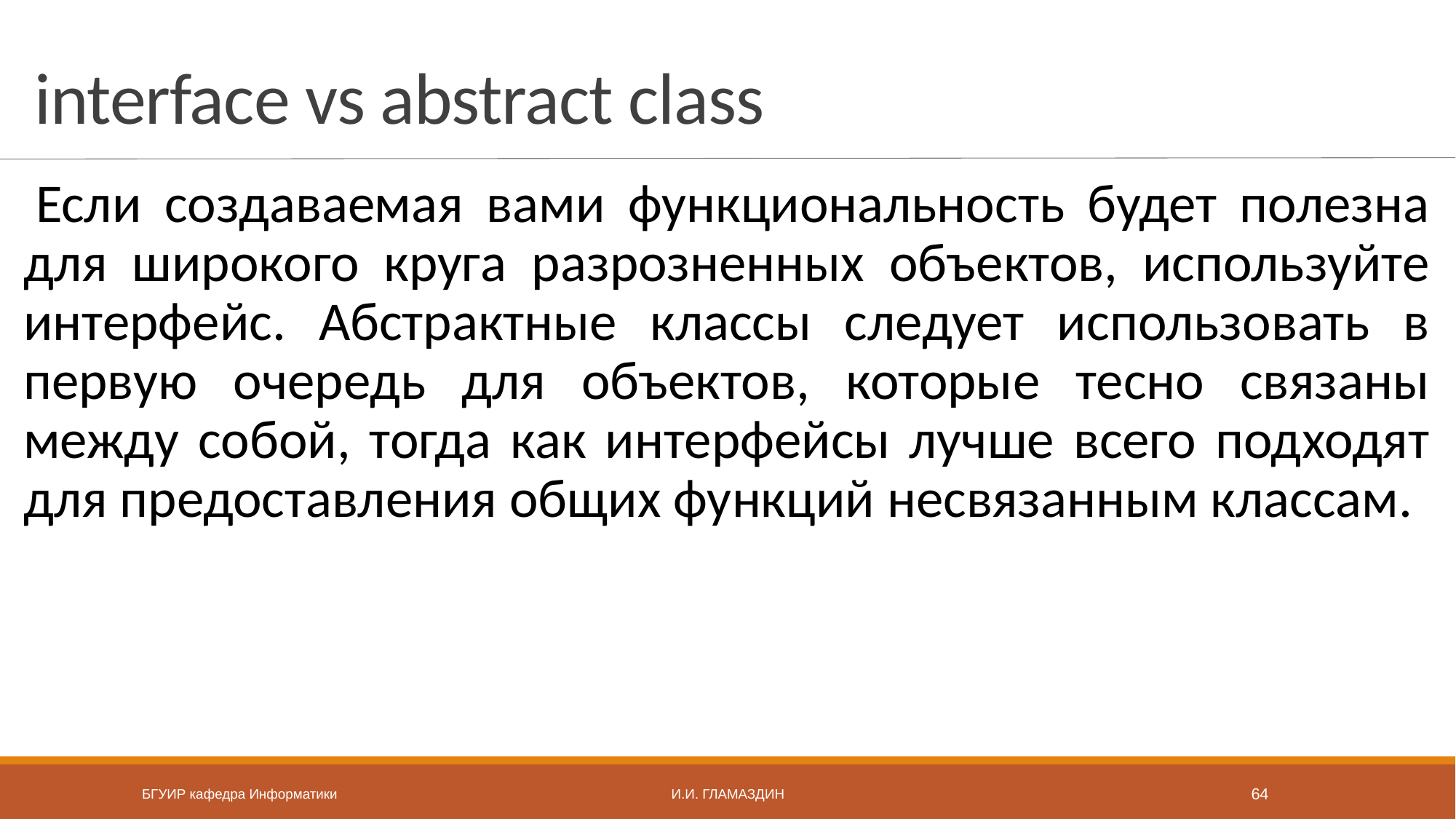

# interface vs abstract class
Если создаваемая вами функциональность будет полезна для широкого круга разрозненных объектов, используйте интерфейс. Абстрактные классы следует использовать в первую очередь для объектов, которые тесно связаны между собой, тогда как интерфейсы лучше всего подходят для предоставления общих функций несвязанным классам.

БГУИР кафедра Информатики
И.И. Гламаздин
64